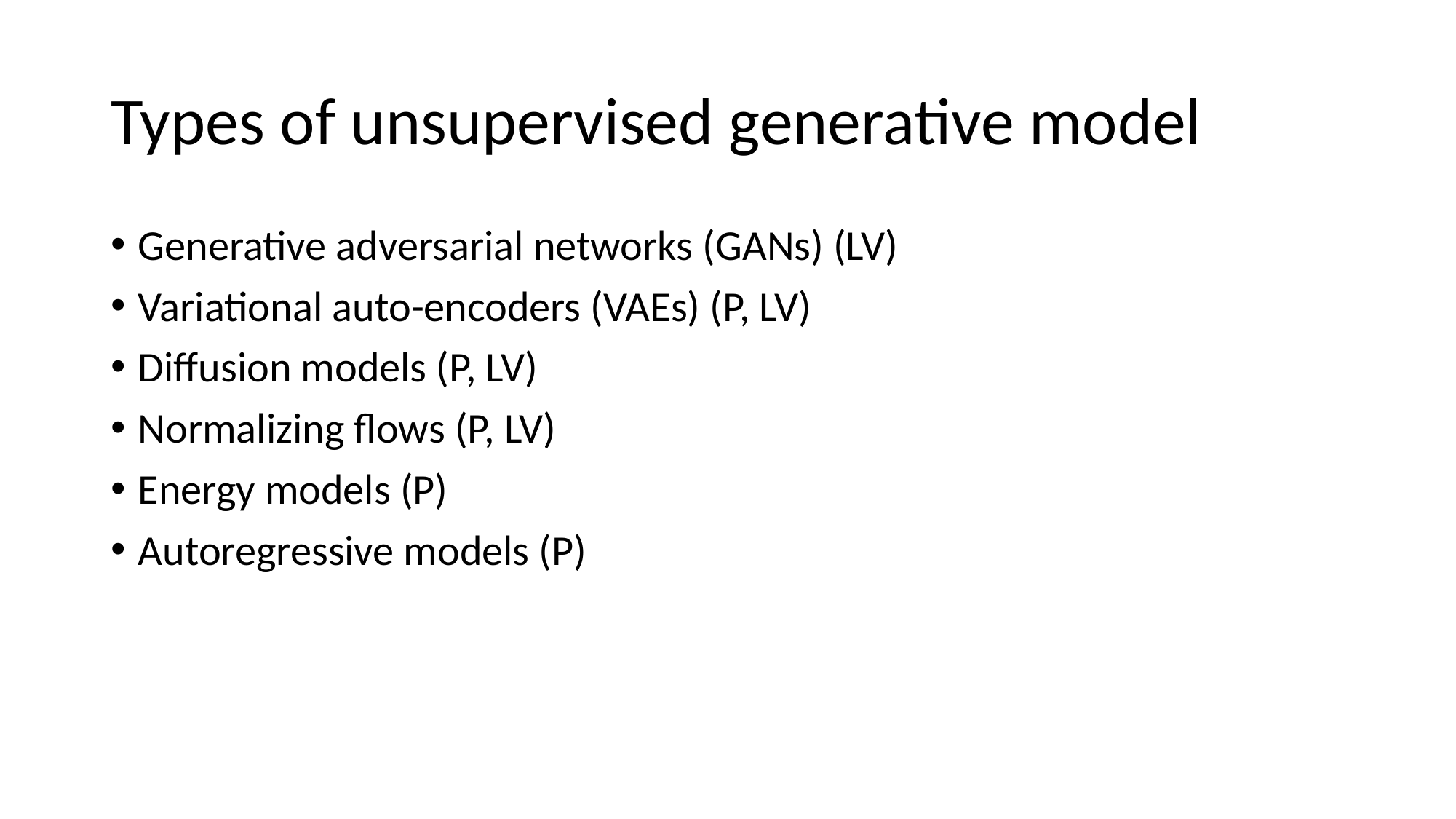

# Types of unsupervised generative model
Generative adversarial networks (GANs) (LV)
Variational auto-encoders (VAEs) (P, LV)
Diffusion models (P, LV)
Normalizing flows (P, LV)
Energy models (P)
Autoregressive models (P)